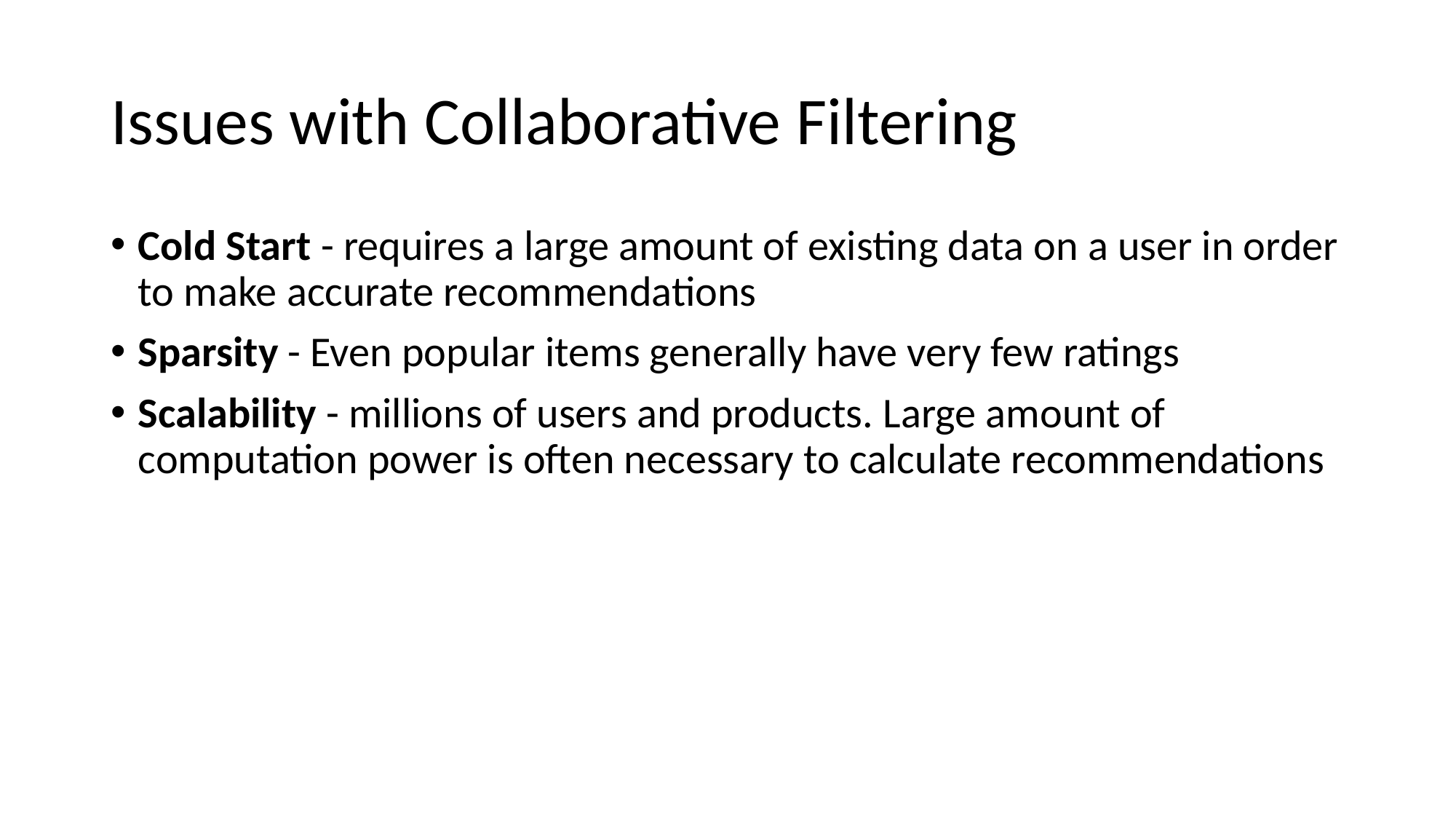

# Issues with Collaborative Filtering
Cold Start - requires a large amount of existing data on a user in order to make accurate recommendations
Sparsity - Even popular items generally have very few ratings
Scalability - millions of users and products. Large amount of computation power is often necessary to calculate recommendations